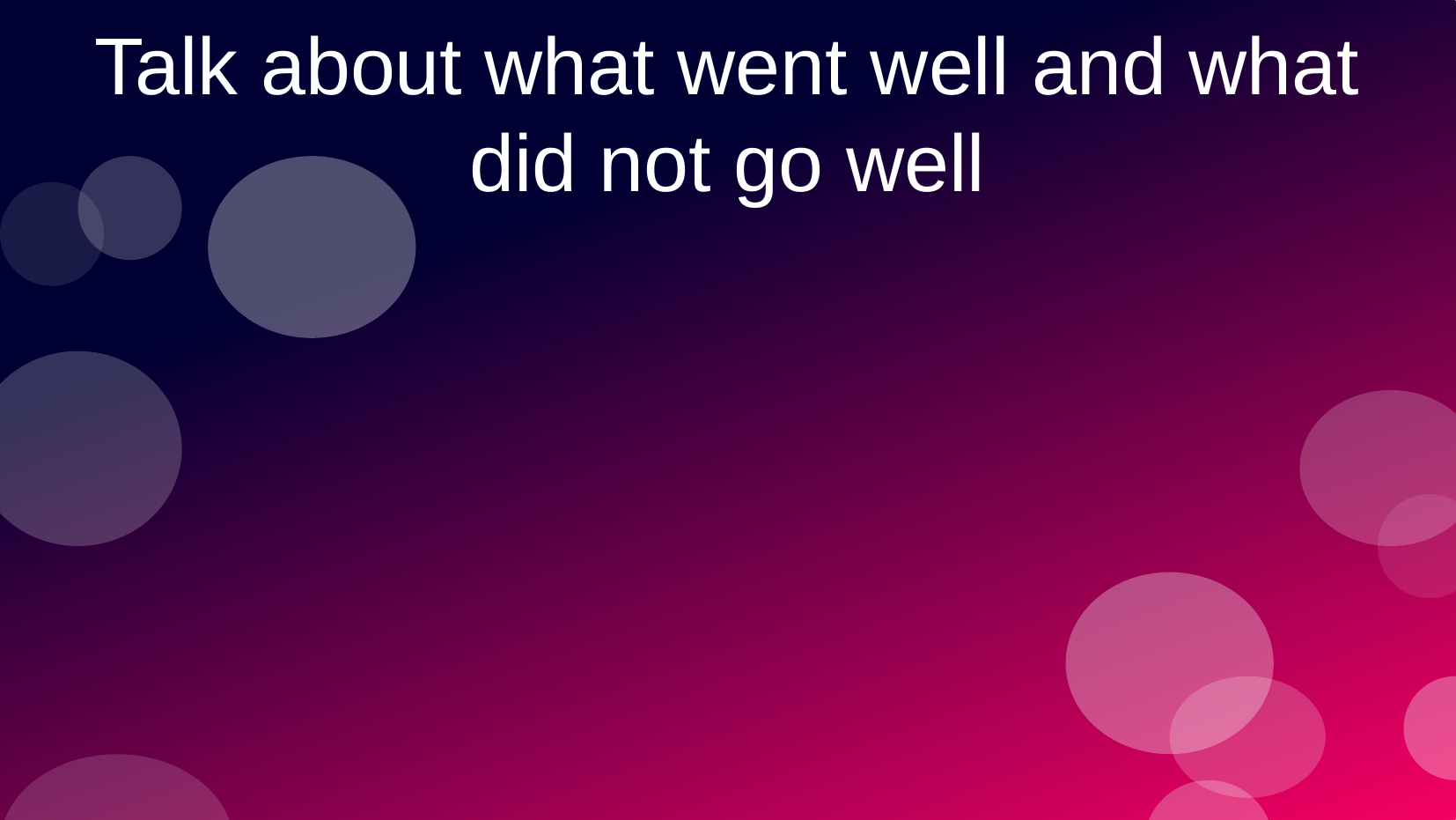

# Talk about what went well and what did not go well